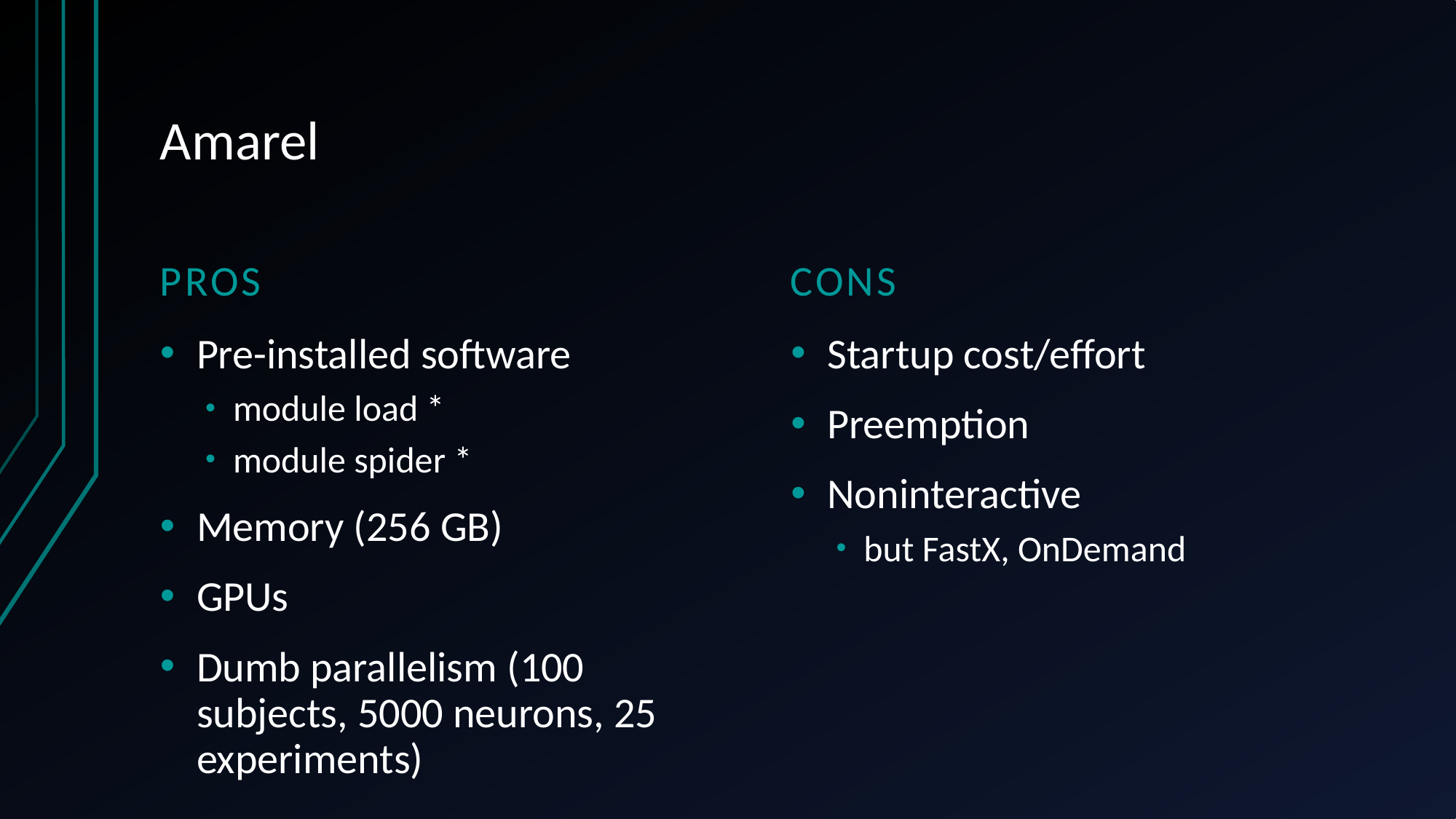

# Amarel
Pros
Cons
Pre-installed software
module load *
module spider *
Memory (256 GB)
GPUs
Dumb parallelism (100 subjects, 5000 neurons, 25 experiments)
Startup cost/effort
Preemption
Noninteractive
but FastX, OnDemand